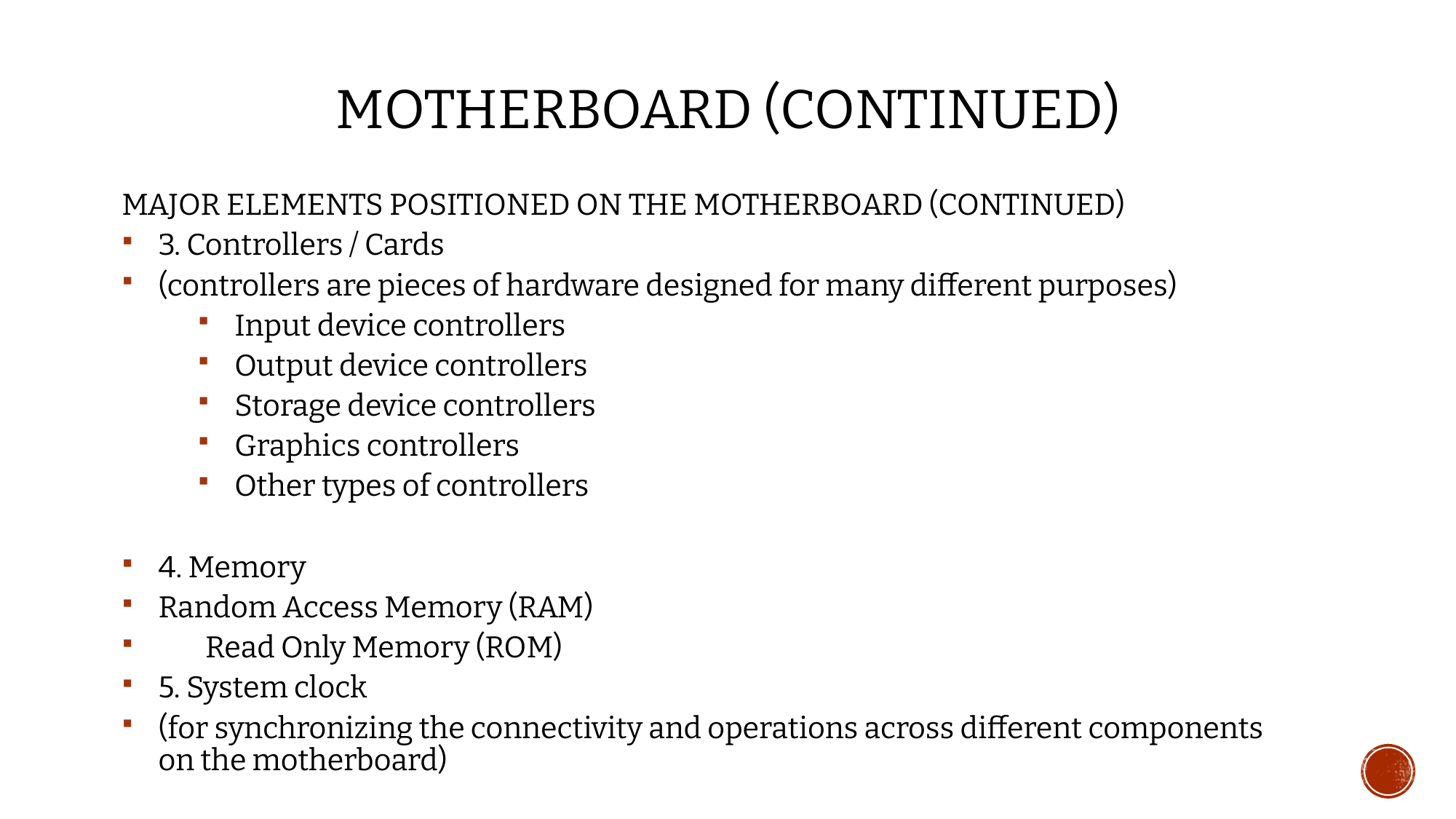

# MOTHERBOARD (CONTINUED)

MAJOR ELEMENTS POSITIONED ON THE MOTHERBOARD (CONTINUED)
3. Controllers / Cards
(controllers are pieces of hardware designed for many different purposes)
Input device controllers
Output device controllers
Storage device controllers
Graphics controllers
Other types of controllers

4. Memory
	Random Access Memory (RAM)
 	Read Only Memory (ROM)
5. System clock
(for synchronizing the connectivity and operations across different components on the motherboard)